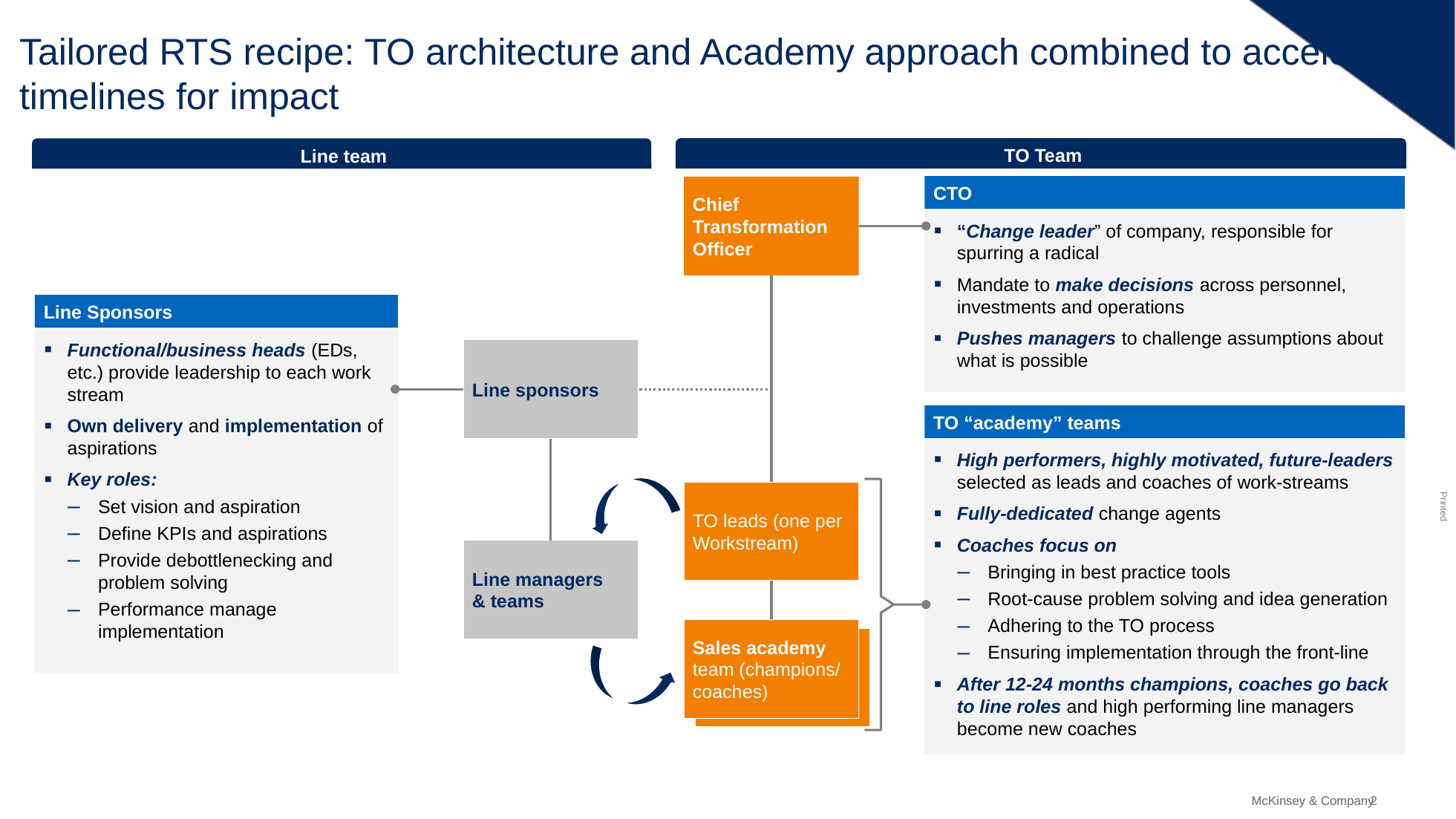

# Tailored RTS recipe: TO architecture and Academy approach combined to accelerate timelines for impact
TO Team
Line team
CTO
Chief Transformation Officer
“Change leader” of company, responsible for spurring a radical
Mandate to make decisions across personnel, investments and operations
Pushes managers to challenge assumptions about what is possible
Line Sponsors
Functional/business heads (EDs, etc.) provide leadership to each work stream
Own delivery and implementation of aspirations
Key roles:
Set vision and aspiration
Define KPIs and aspirations
Provide debottlenecking and problem solving
Performance manage implementation
Line sponsors
TO “academy” teams
High performers, highly motivated, future-leaders selected as leads and coaches of work-streams
Fully-dedicated change agents
Coaches focus on
Bringing in best practice tools
Root-cause problem solving and idea generation
Adhering to the TO process
Ensuring implementation through the front-line
After 12-24 months champions, coaches go back to line roles and high performing line managers become new coaches

TO leads (one per Workstream)
Line managers
& teams
Sales academy team (champions/
coaches)